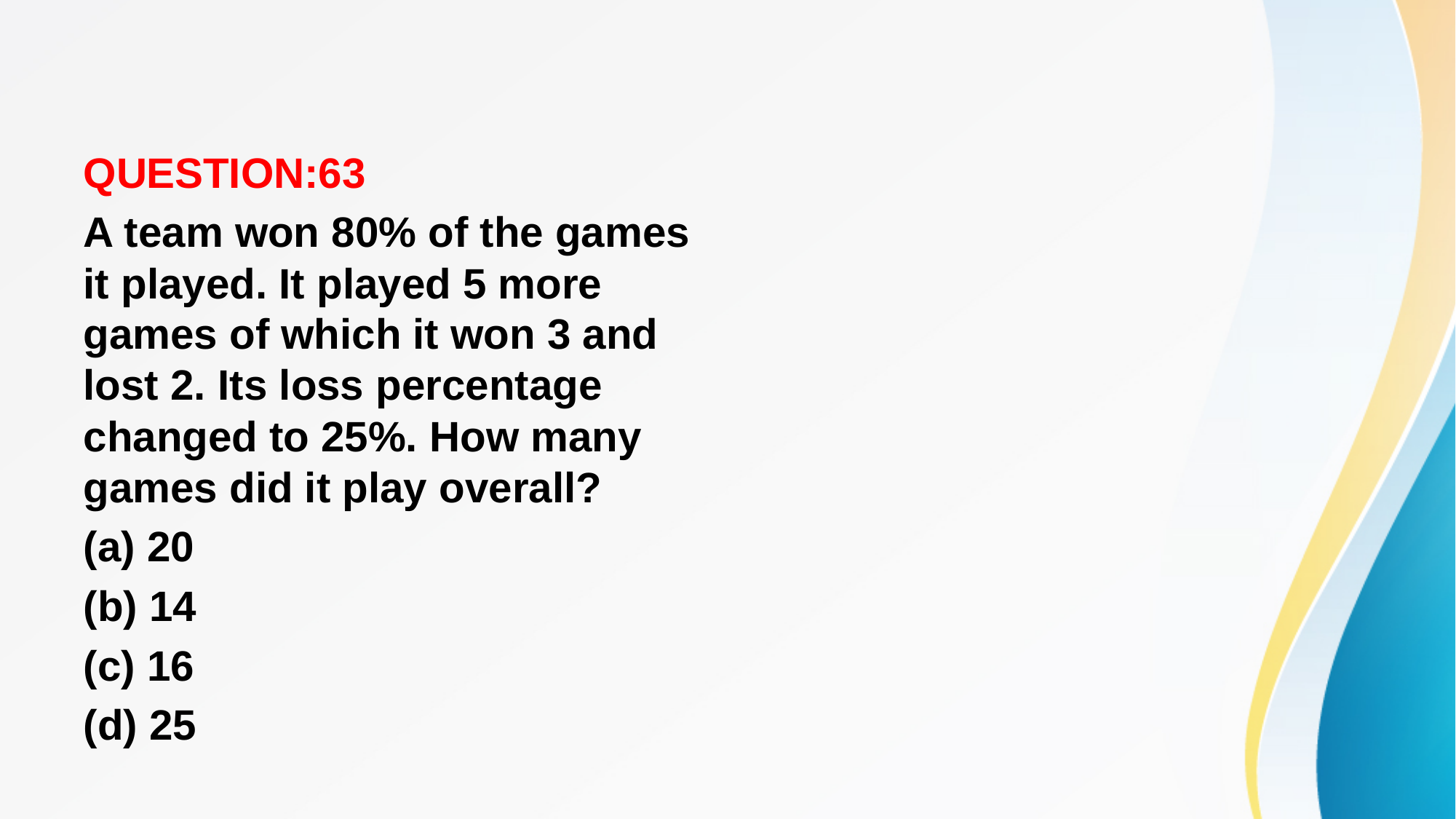

#
QUESTION:63
A team won 80% of the games it played. It played 5 more games of which it won 3 and lost 2. Its loss percentage changed to 25%. How many games did it play overall?
(a) 20
(b) 14
(c) 16
(d) 25